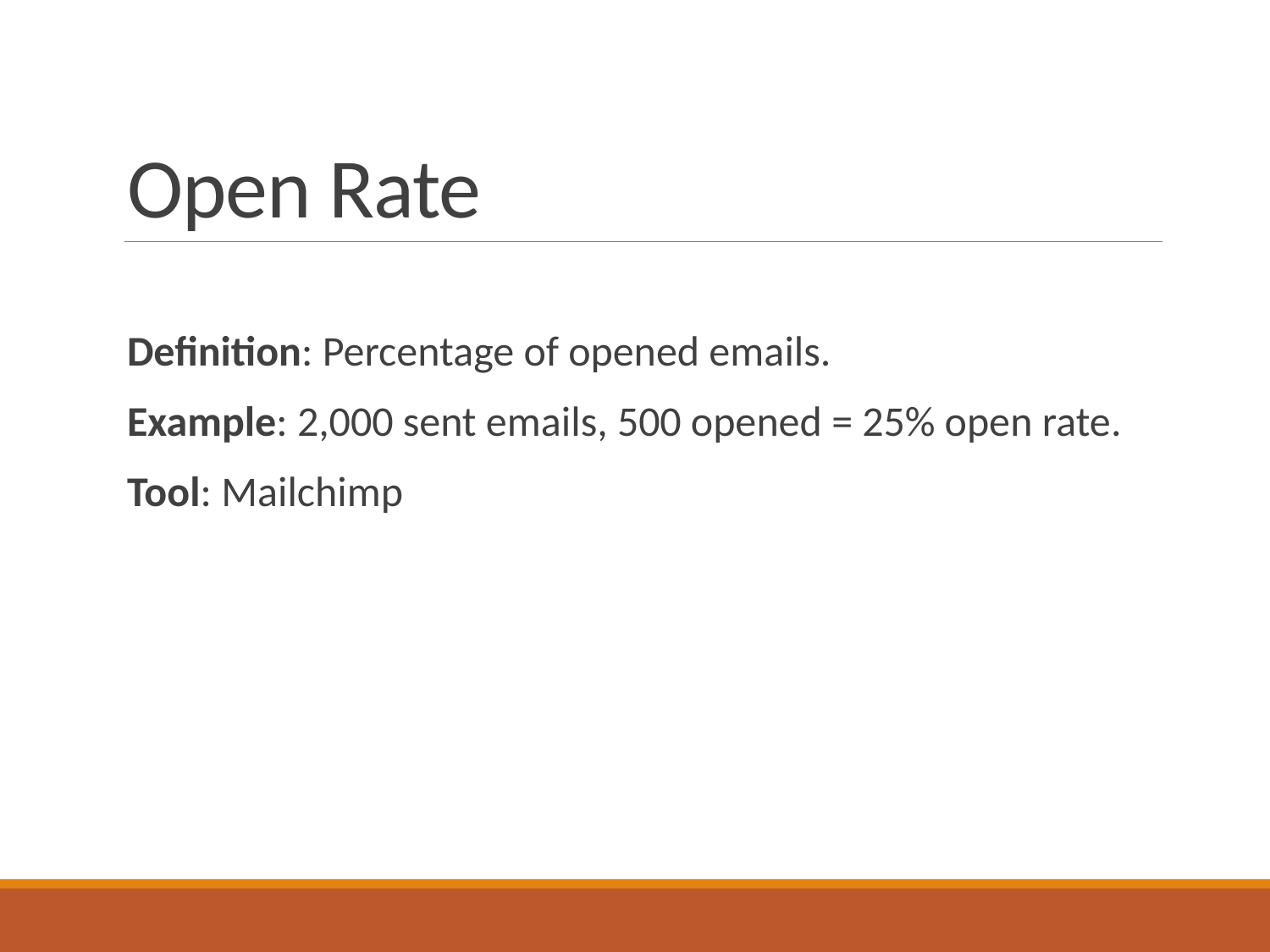

# Open Rate

Definition: Percentage of opened emails.
Example: 2,000 sent emails, 500 opened = 25% open rate.
Tool: Mailchimp